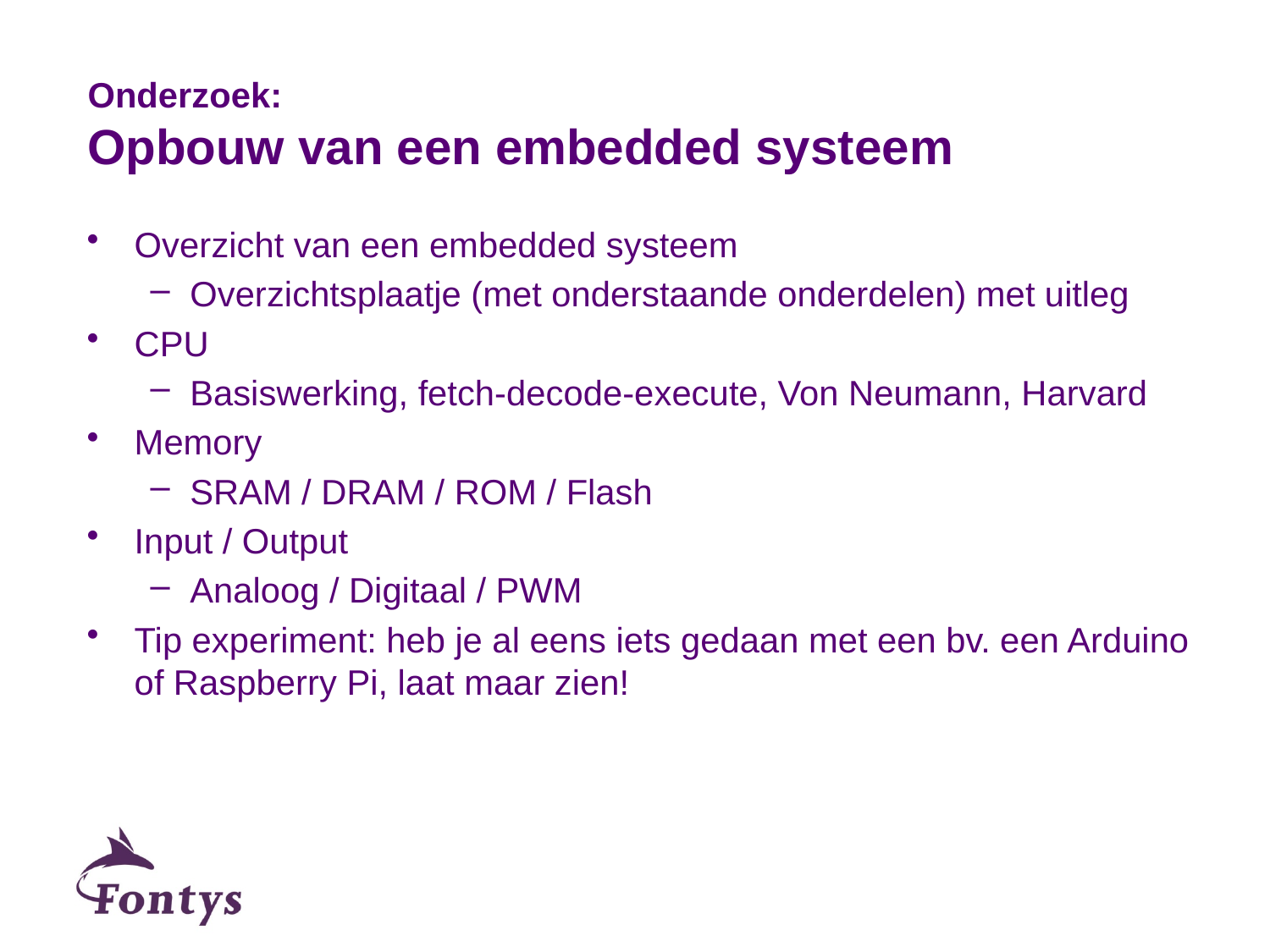

# Onderzoek: Opbouw van een embedded systeem
Overzicht van een embedded systeem
Overzichtsplaatje (met onderstaande onderdelen) met uitleg
CPU
Basiswerking, fetch-decode-execute, Von Neumann, Harvard
Memory
SRAM / DRAM / ROM / Flash
Input / Output
Analoog / Digitaal / PWM
Tip experiment: heb je al eens iets gedaan met een bv. een Arduino of Raspberry Pi, laat maar zien!